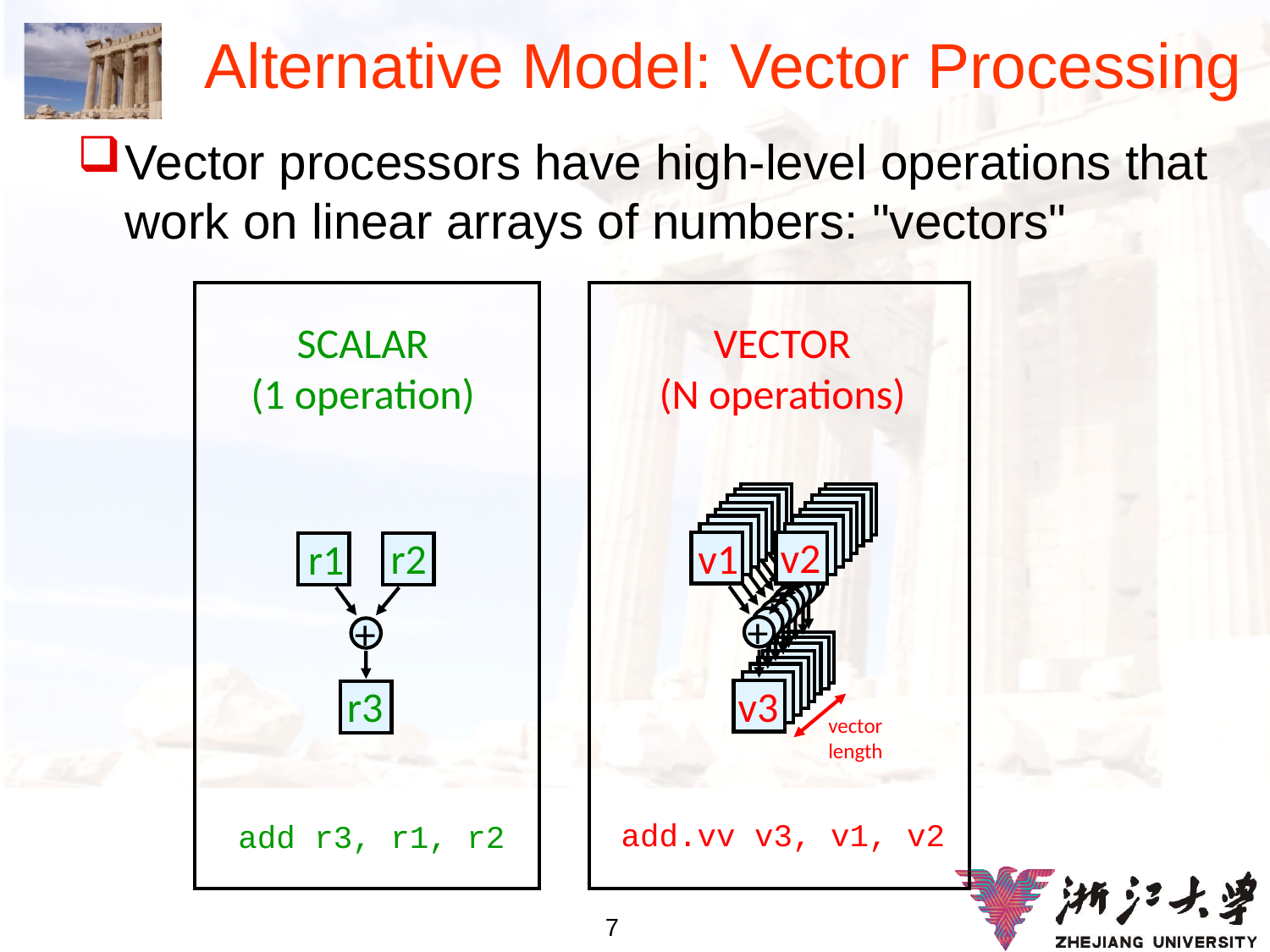

Alternative Model: Vector Processing
Vector processors have high-level operations that work on linear arrays of numbers: "vectors"

SCALAR
(1 operation)
VECTOR
(N operations)

v2
v1

+

v3

vector
length
r2
r1

+

r3

add.vv v3, v1, v2
add r3, r1, r2